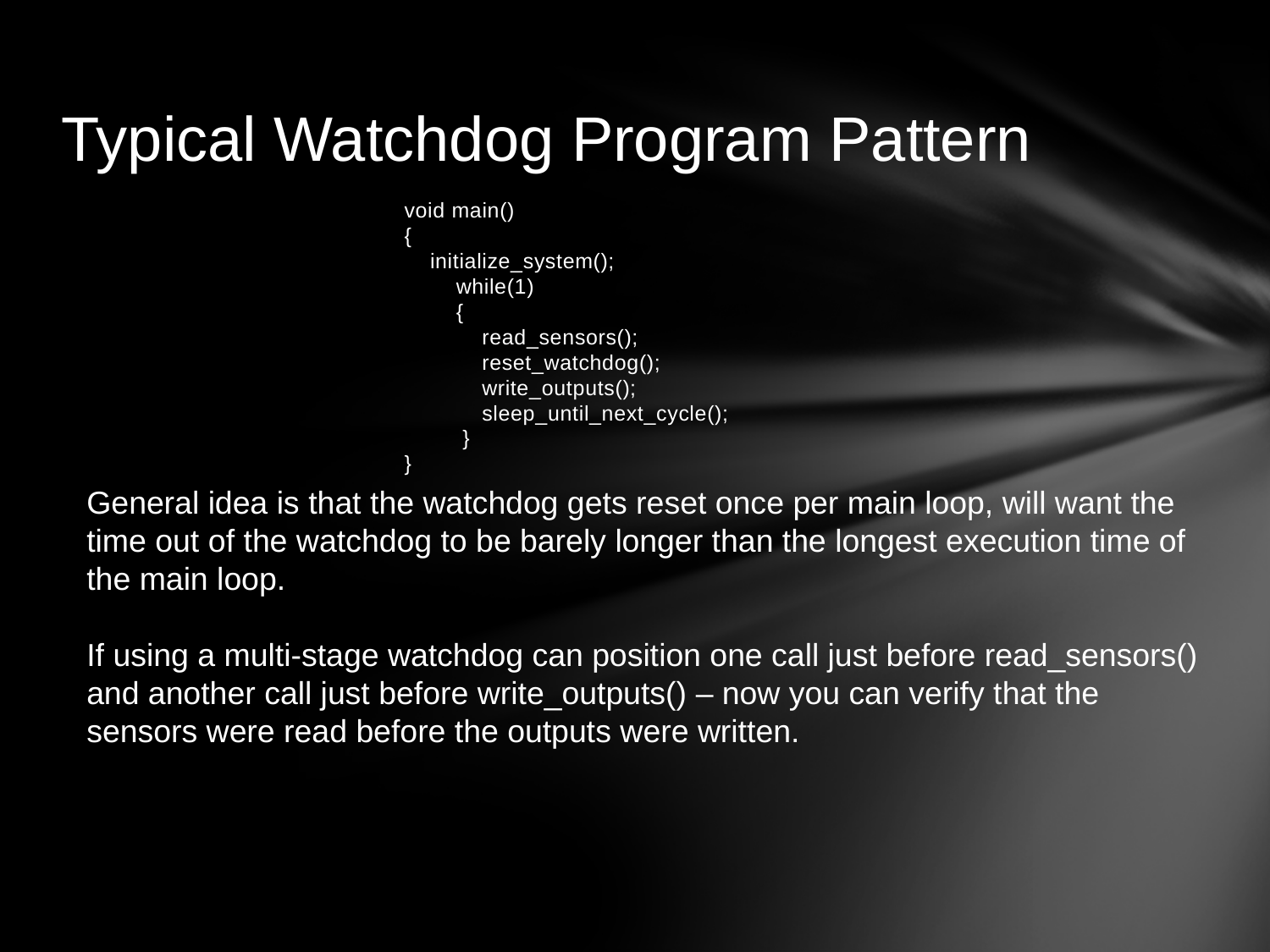

# Typical Watchdog Program Pattern
void main()
{
    initialize_system();
        while(1)
        {
            read_sensors();
            reset_watchdog();
            write_outputs();
            sleep_until_next_cycle();
         }
}
General idea is that the watchdog gets reset once per main loop, will want the time out of the watchdog to be barely longer than the longest execution time of the main loop.

If using a multi-stage watchdog can position one call just before read_sensors() and another call just before write_outputs() – now you can verify that the sensors were read before the outputs were written.